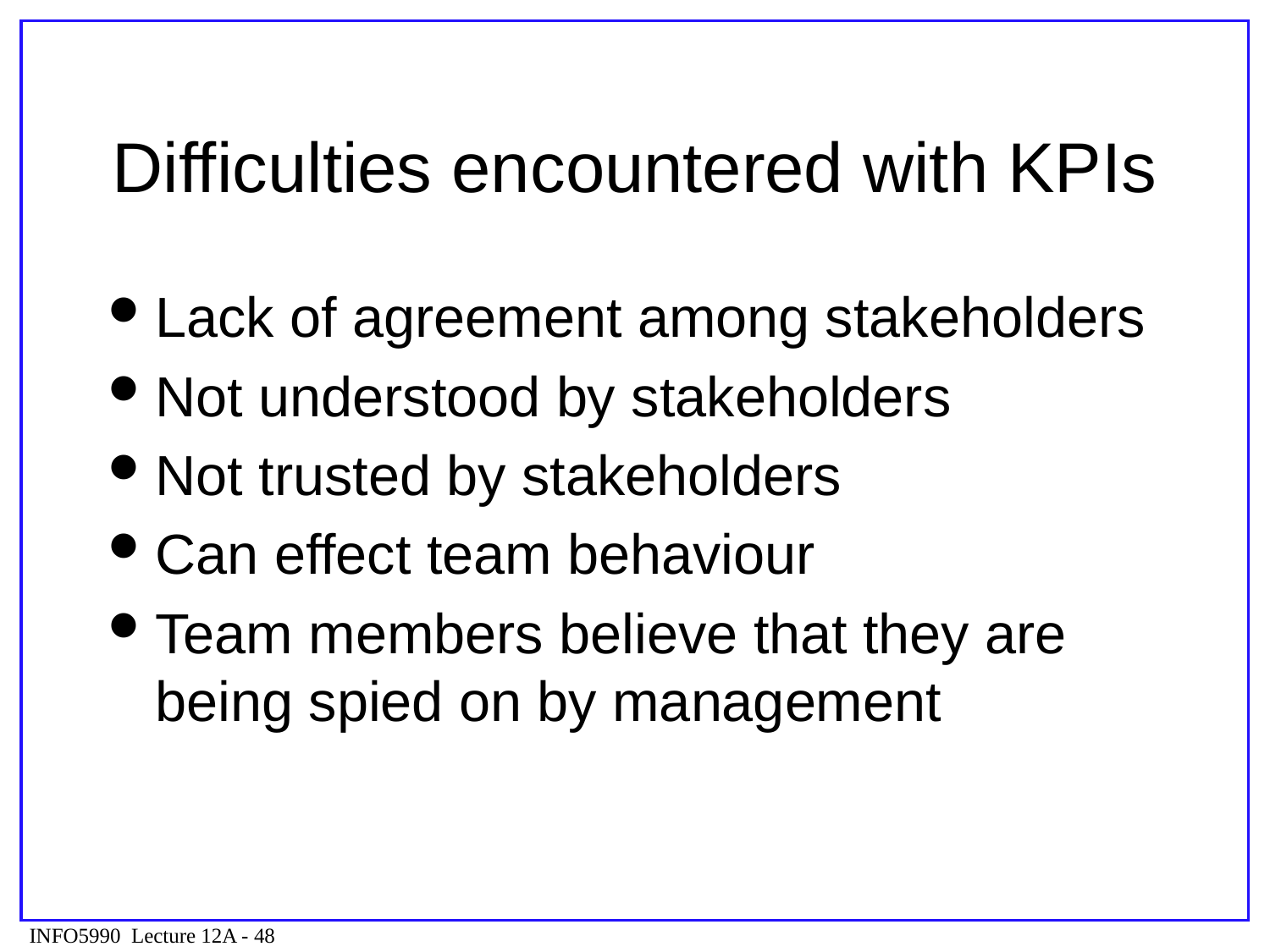

# Difficulties encountered with KPIs
Lack of agreement among stakeholders
Not understood by stakeholders
Not trusted by stakeholders
Can effect team behaviour
Team members believe that they are being spied on by management